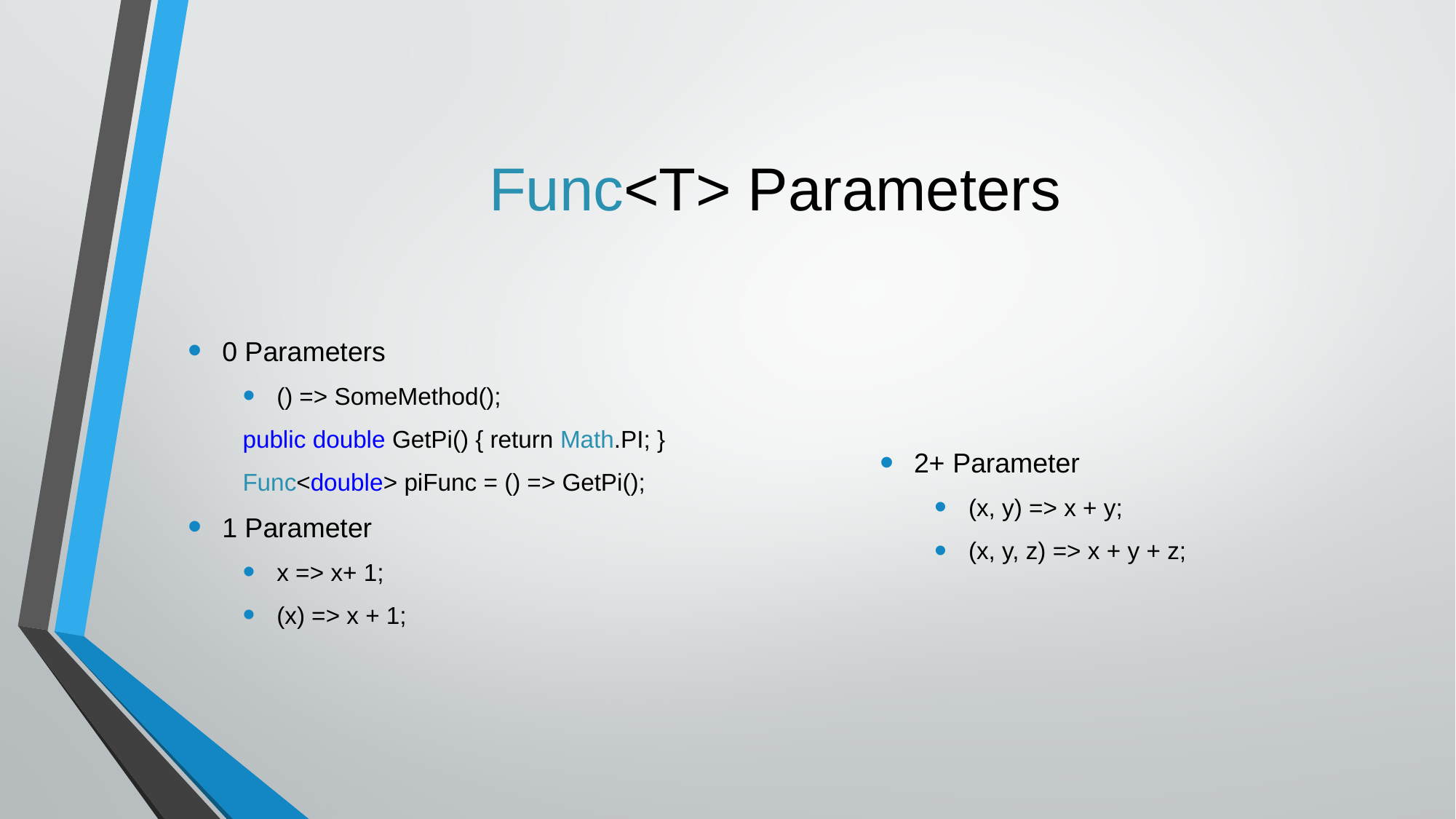

# Func<T> Parameters
0 Parameters
() => SomeMethod();
public double GetPi() { return Math.PI; }
Func<double> piFunc = () => GetPi();
1 Parameter
x => x+ 1;
(x) => x + 1;

2+ Parameter
(x, y) => x + y;
(x, y, z) => x + y + z;